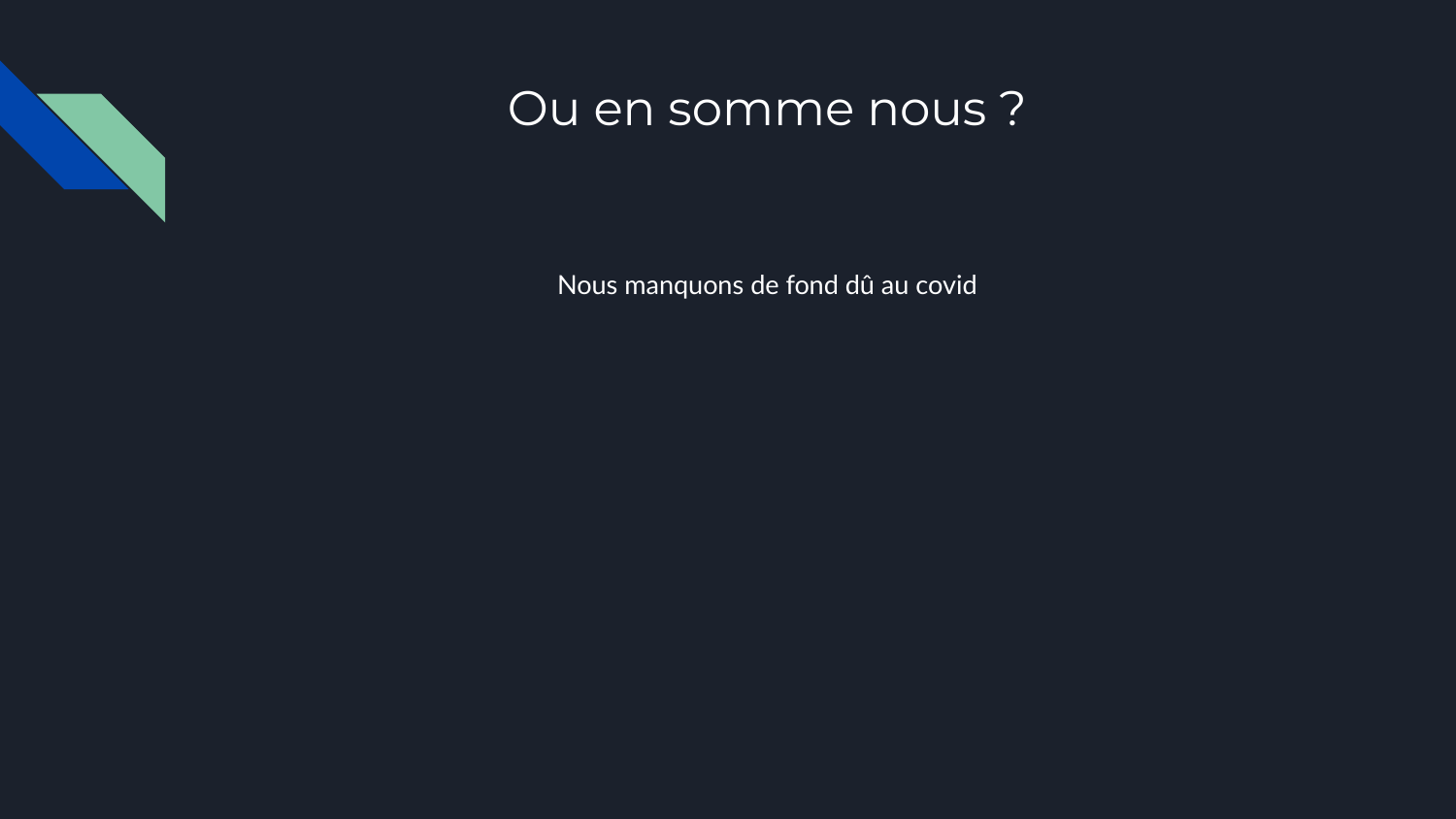

# Ou en somme nous ?
Nous manquons de fond dû au covid